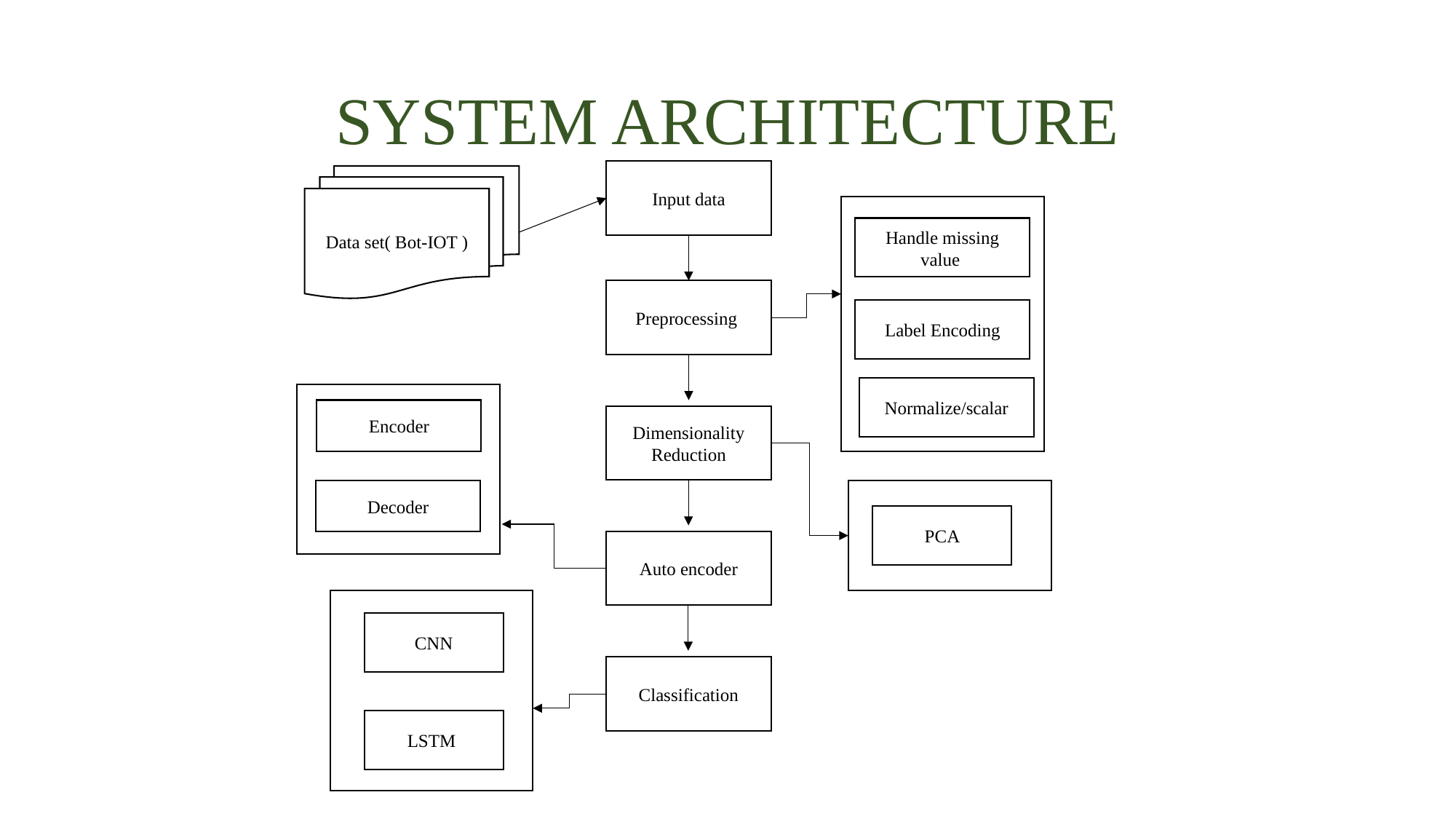

# SYSTEM ARCHITECTURE
Input data
Data set( Bot-IOT )

Handle missing value
Preprocessing
Label Encoding
Normalize/scalar

Encoder
Dimensionality Reduction

Decoder
PCA
Auto encoder

CNN
Classification
LSTM